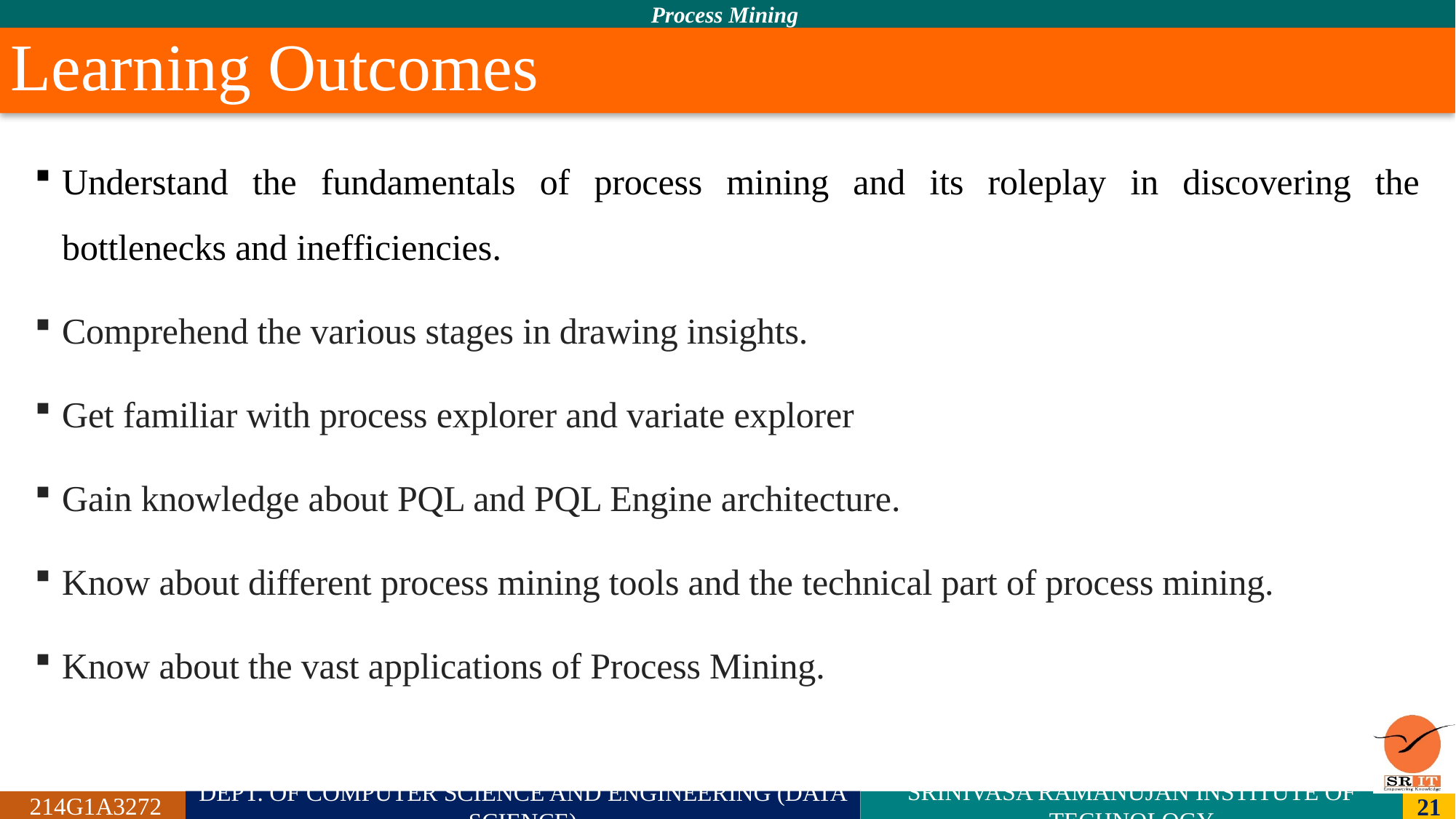

# Learning Outcomes
Understand the fundamentals of process mining and its roleplay in discovering the bottlenecks and inefficiencies.
Comprehend the various stages in drawing insights.
Get familiar with process explorer and variate explorer
Gain knowledge about PQL and PQL Engine architecture.
Know about different process mining tools and the technical part of process mining.
Know about the vast applications of Process Mining.